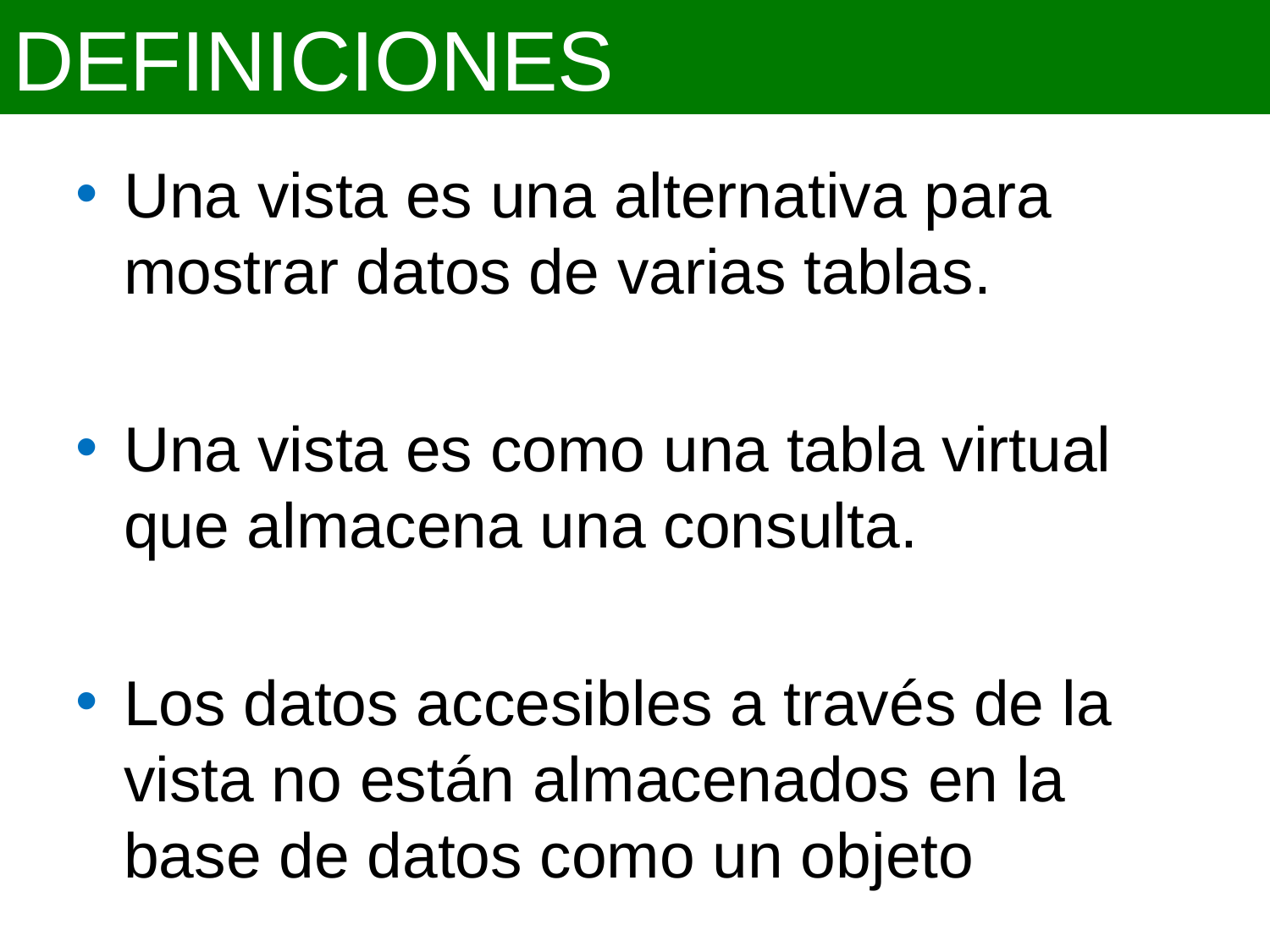

# DEFINICIONES
Una vista es una alternativa para mostrar datos de varias tablas.

Una vista es como una tabla virtual que almacena una consulta.

Los datos accesibles a través de la vista no están almacenados en la base de datos como un objeto